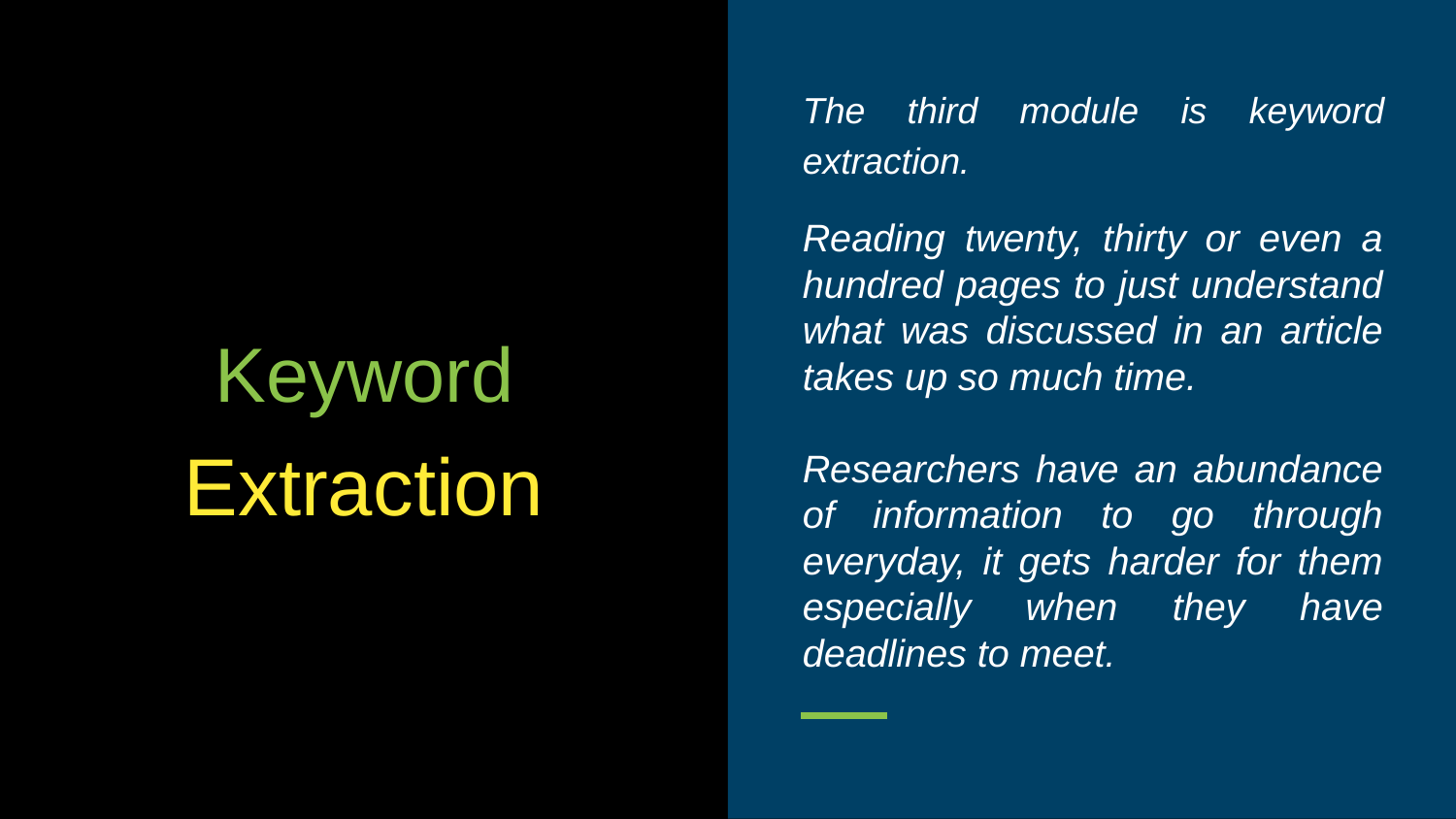

The third module is keyword extraction.
Reading twenty, thirty or even a hundred pages to just understand what was discussed in an article takes up so much time.

Researchers have an abundance of information to go through everyday, it gets harder for them especially when they have deadlines to meet.

# Keyword
Extraction